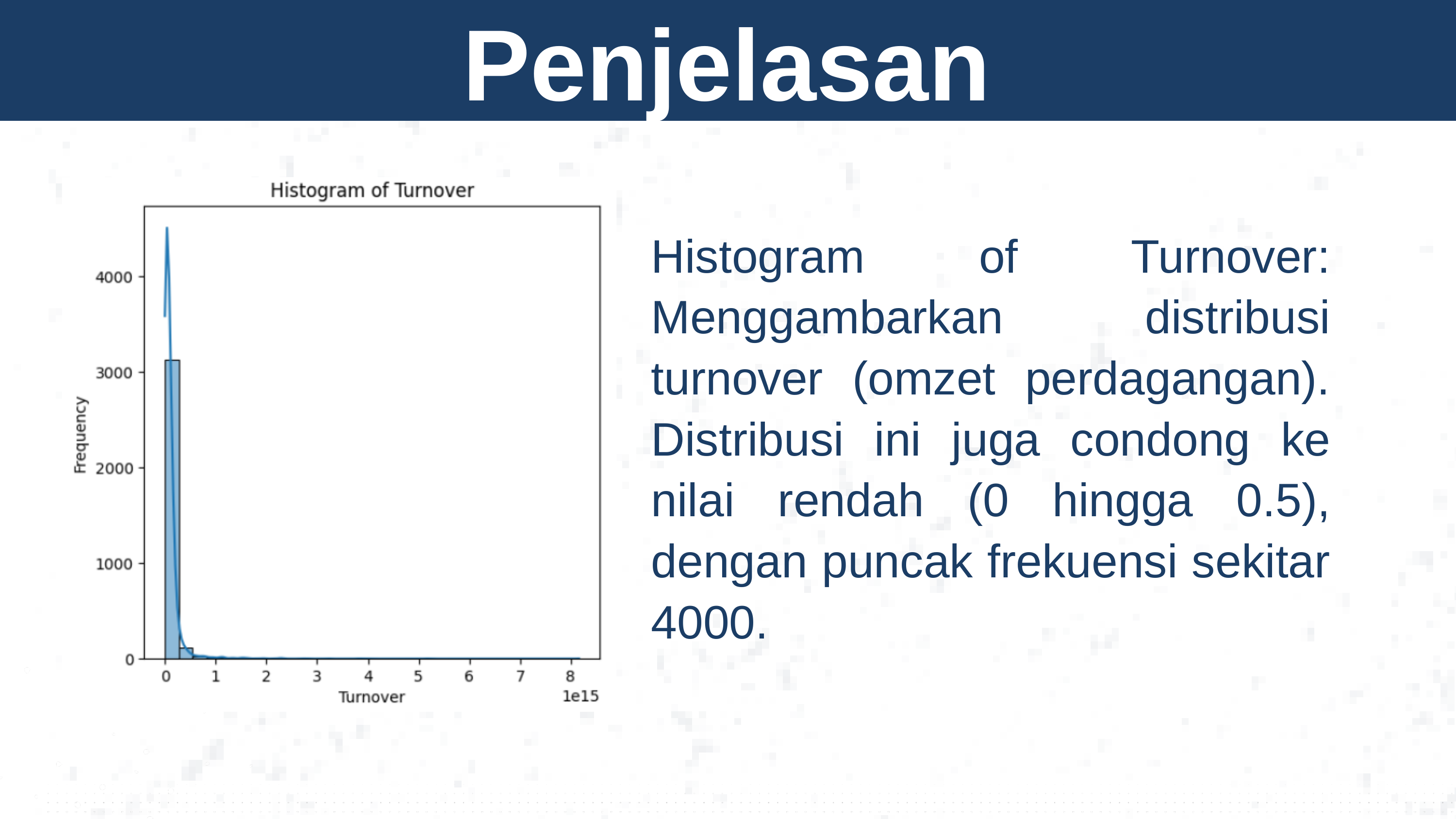

Penjelasan

Histogram of Turnover: Menggambarkan distribusi turnover (omzet perdagangan). Distribusi ini juga condong ke nilai rendah (0 hingga 0.5), dengan puncak frekuensi sekitar 4000.